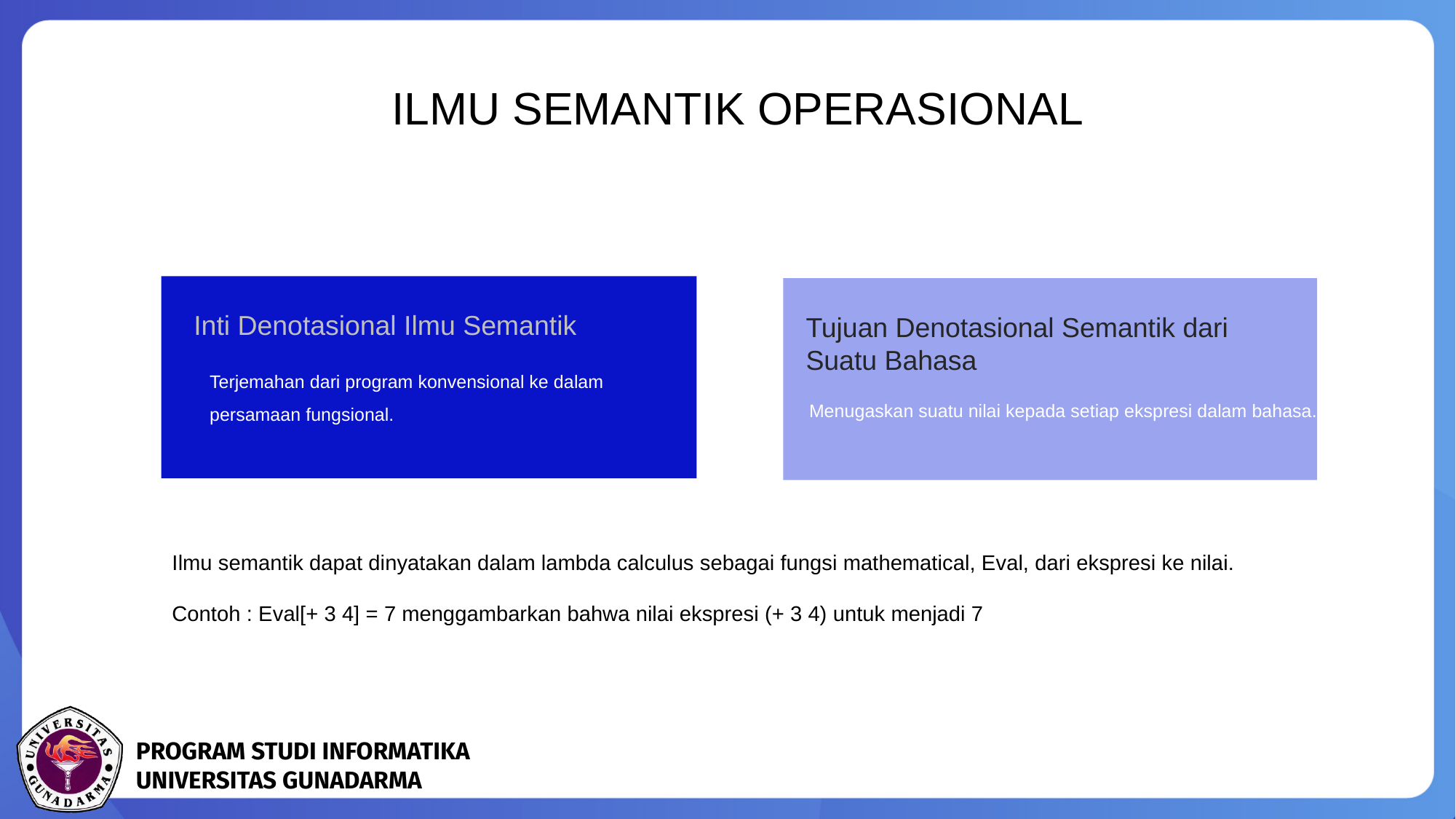

ILMU SEMANTIK OPERASIONAL

Inti Denotasional Ilmu Semantik
Tujuan Denotasional Semantik dari Suatu Bahasa
Terjemahan dari program konvensional ke dalam persamaan fungsional.
Menugaskan suatu nilai kepada setiap ekspresi dalam bahasa.
Ilmu semantik dapat dinyatakan dalam lambda calculus sebagai fungsi mathematical, Eval, dari ekspresi ke nilai.

Contoh : Eval[+ 3 4] = 7 menggambarkan bahwa nilai ekspresi (+ 3 4) untuk menjadi 7